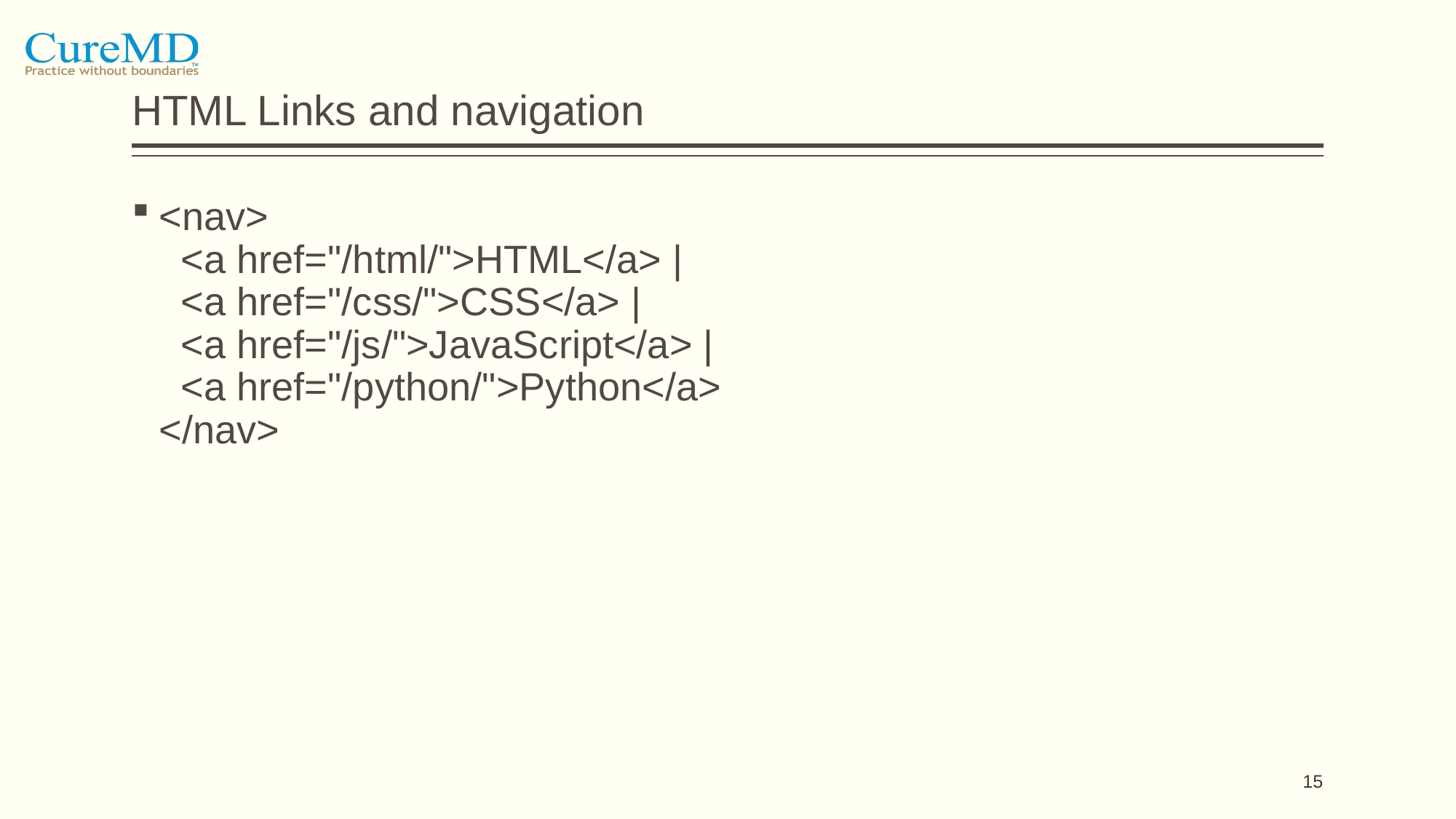

# HTML Links and navigation
<nav>
  <a href="/html/">HTML</a> |
  <a href="/css/">CSS</a> |
  <a href="/js/">JavaScript</a> |
  <a href="/python/">Python</a>
</nav>
15